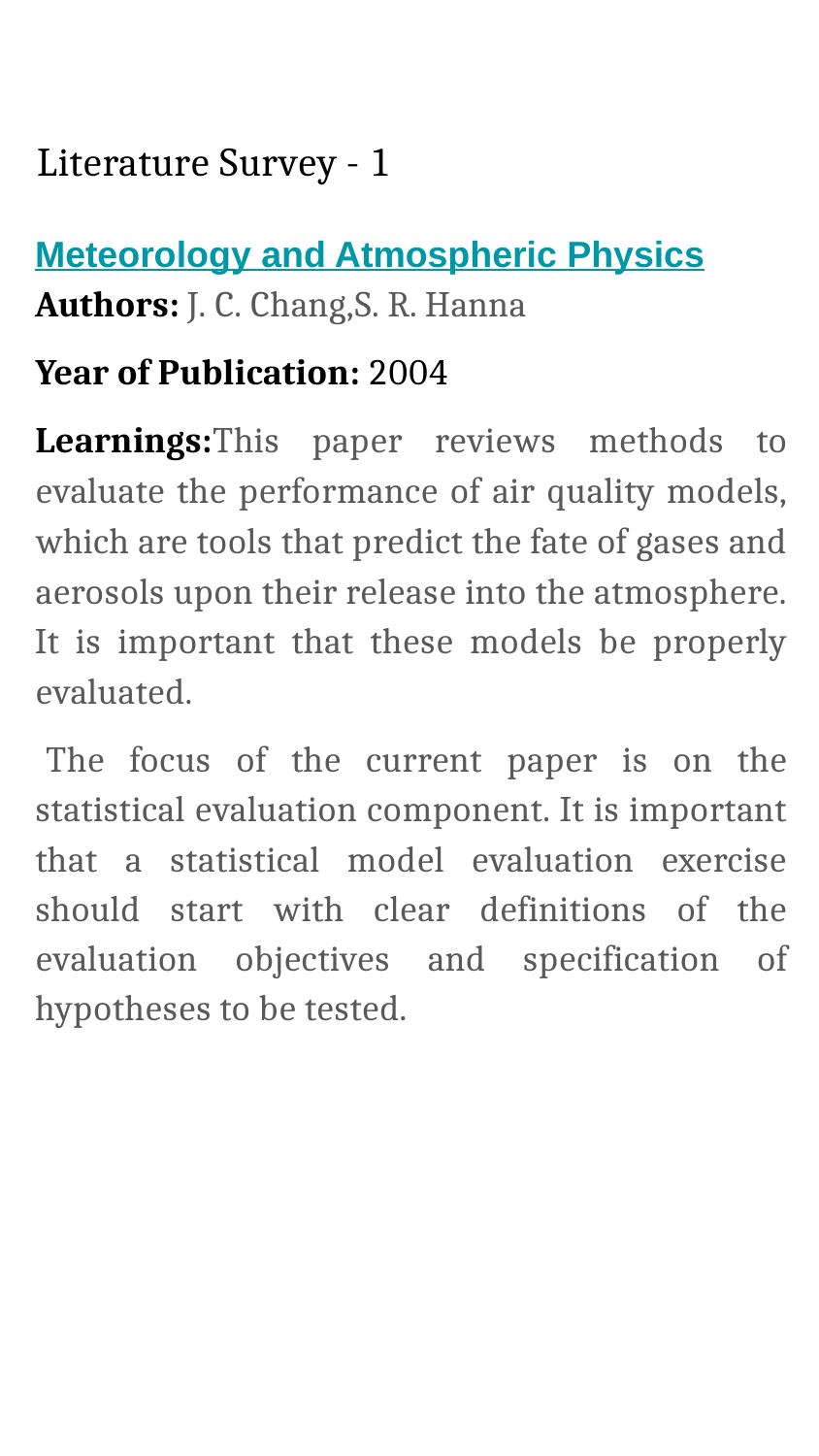

# Literature Survey - 1

Meteorology and Atmospheric Physics
Authors: J. C. Chang,S. R. Hanna
Year of Publication: 2004
Learnings:This paper reviews methods to evaluate the performance of air quality models, which are tools that predict the fate of gases and aerosols upon their release into the atmosphere. It is important that these models be properly evaluated.
 The focus of the current paper is on the statistical evaluation component. It is important that a statistical model evaluation exercise should start with clear definitions of the evaluation objectives and specification of hypotheses to be tested.